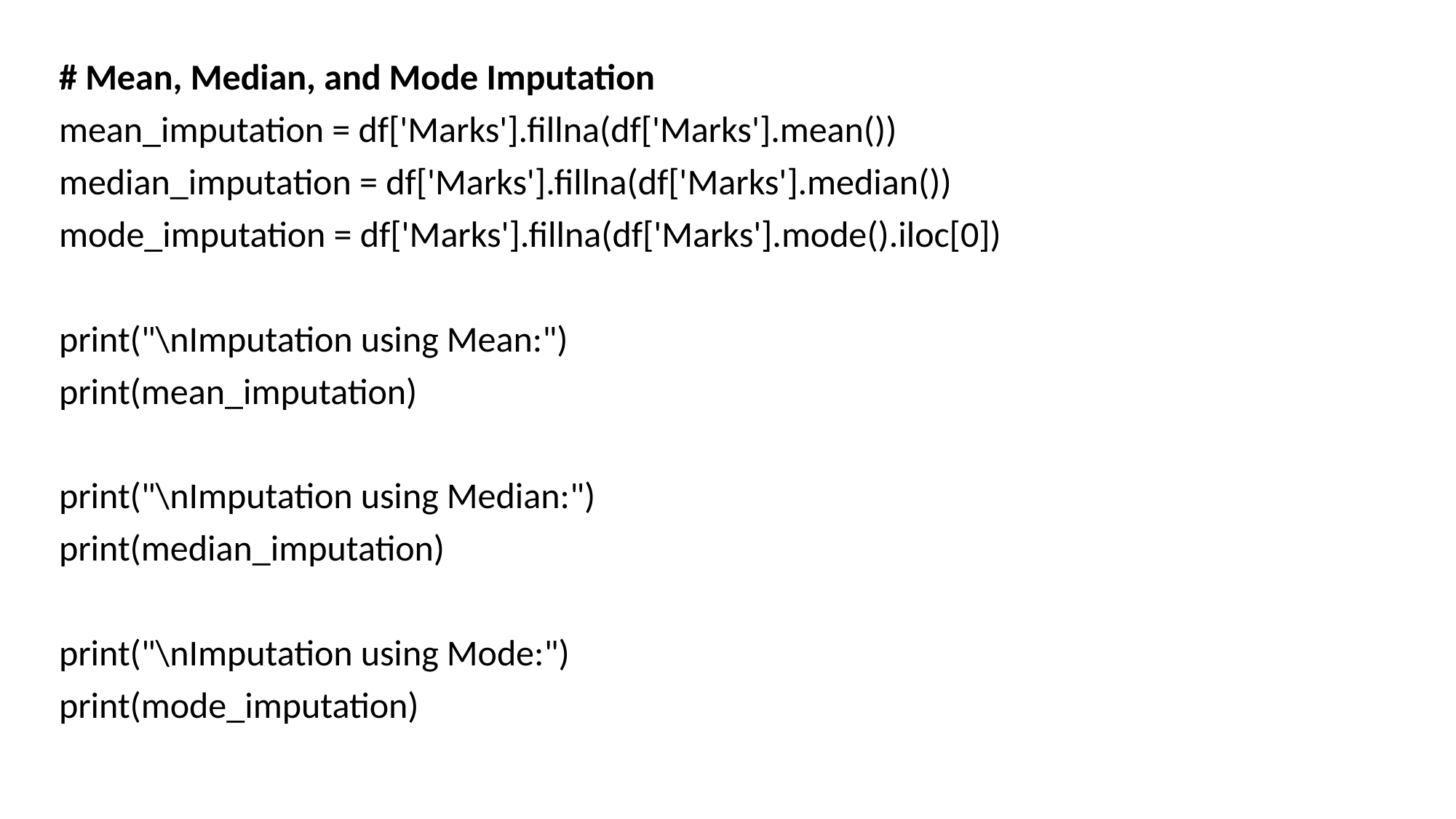

# Mean, Median, and Mode Imputation
mean_imputation = df['Marks'].fillna(df['Marks'].mean())
median_imputation = df['Marks'].fillna(df['Marks'].median())
mode_imputation = df['Marks'].fillna(df['Marks'].mode().iloc[0])

print("\nImputation using Mean:")
print(mean_imputation)

print("\nImputation using Median:")
print(median_imputation)

print("\nImputation using Mode:")
print(mode_imputation)